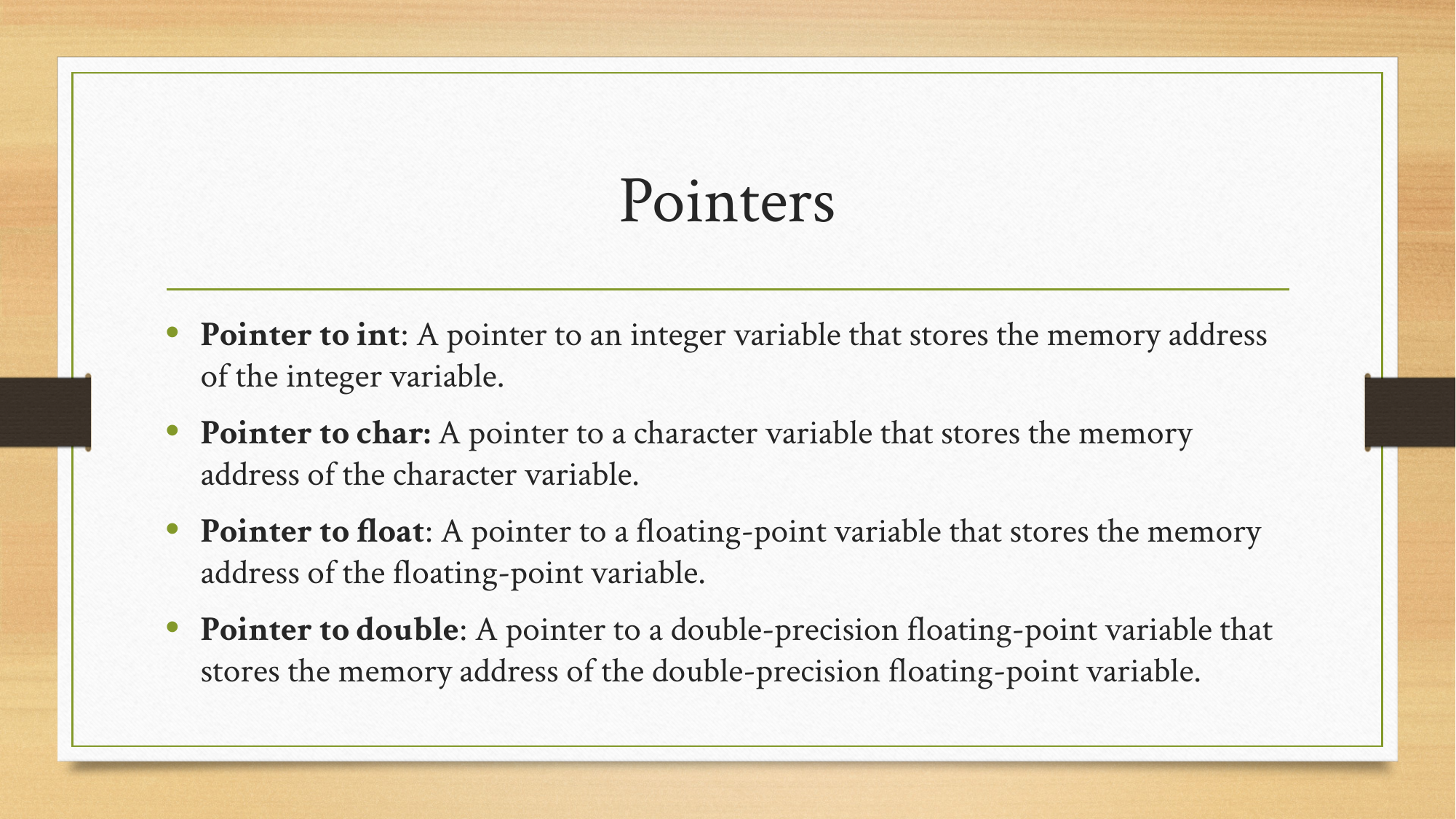

# Pointers
Pointer to int: A pointer to an integer variable that stores the memory address of the integer variable.
Pointer to char: A pointer to a character variable that stores the memory address of the character variable.
Pointer to float: A pointer to a floating-point variable that stores the memory address of the floating-point variable.
Pointer to double: A pointer to a double-precision floating-point variable that stores the memory address of the double-precision floating-point variable.